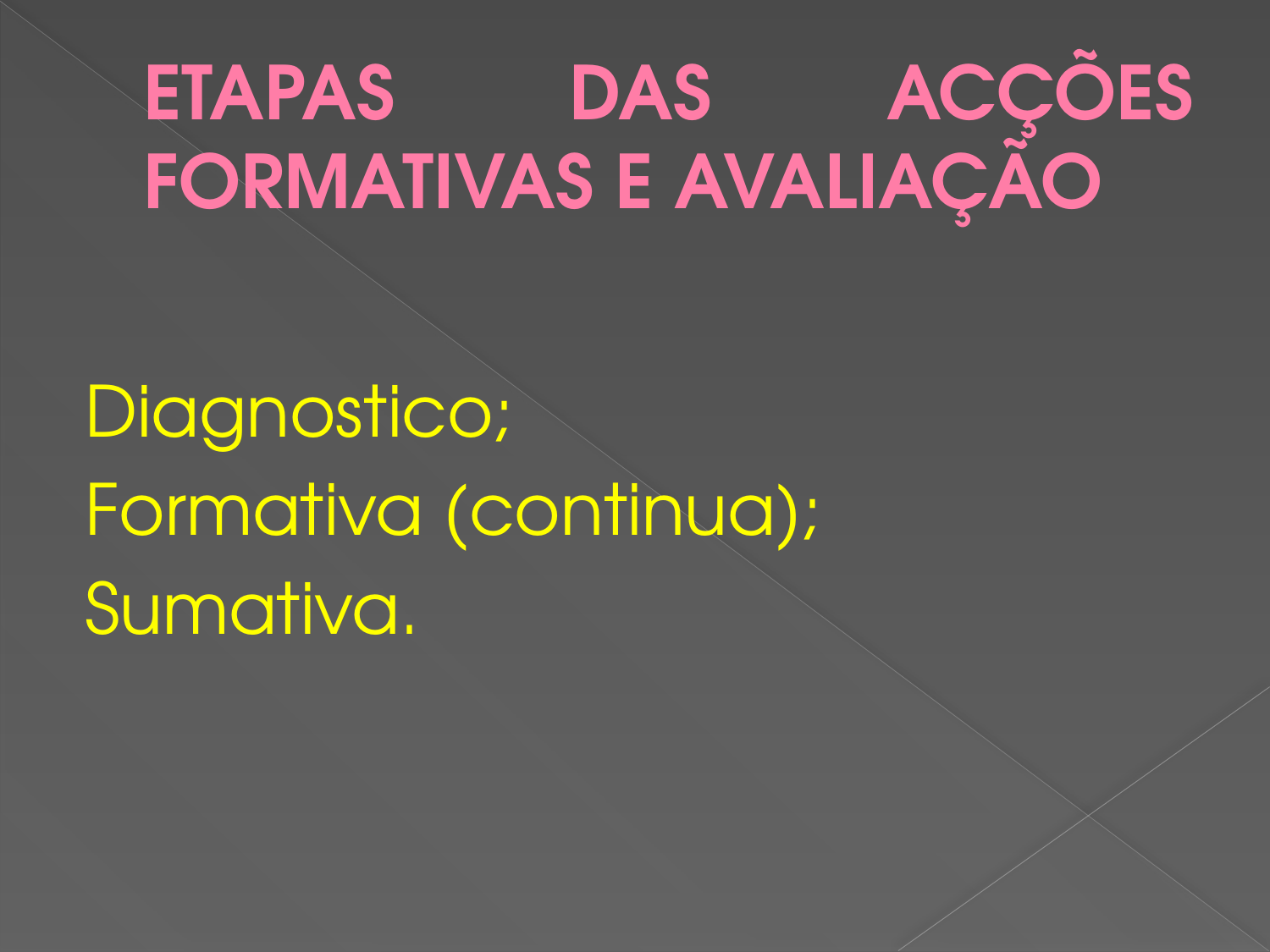

# ETAPAS DAS ACÇÕES FORMATIVAS E AVALIAÇÃO

Diagnostico;
Formativa (continua);
Sumativa.